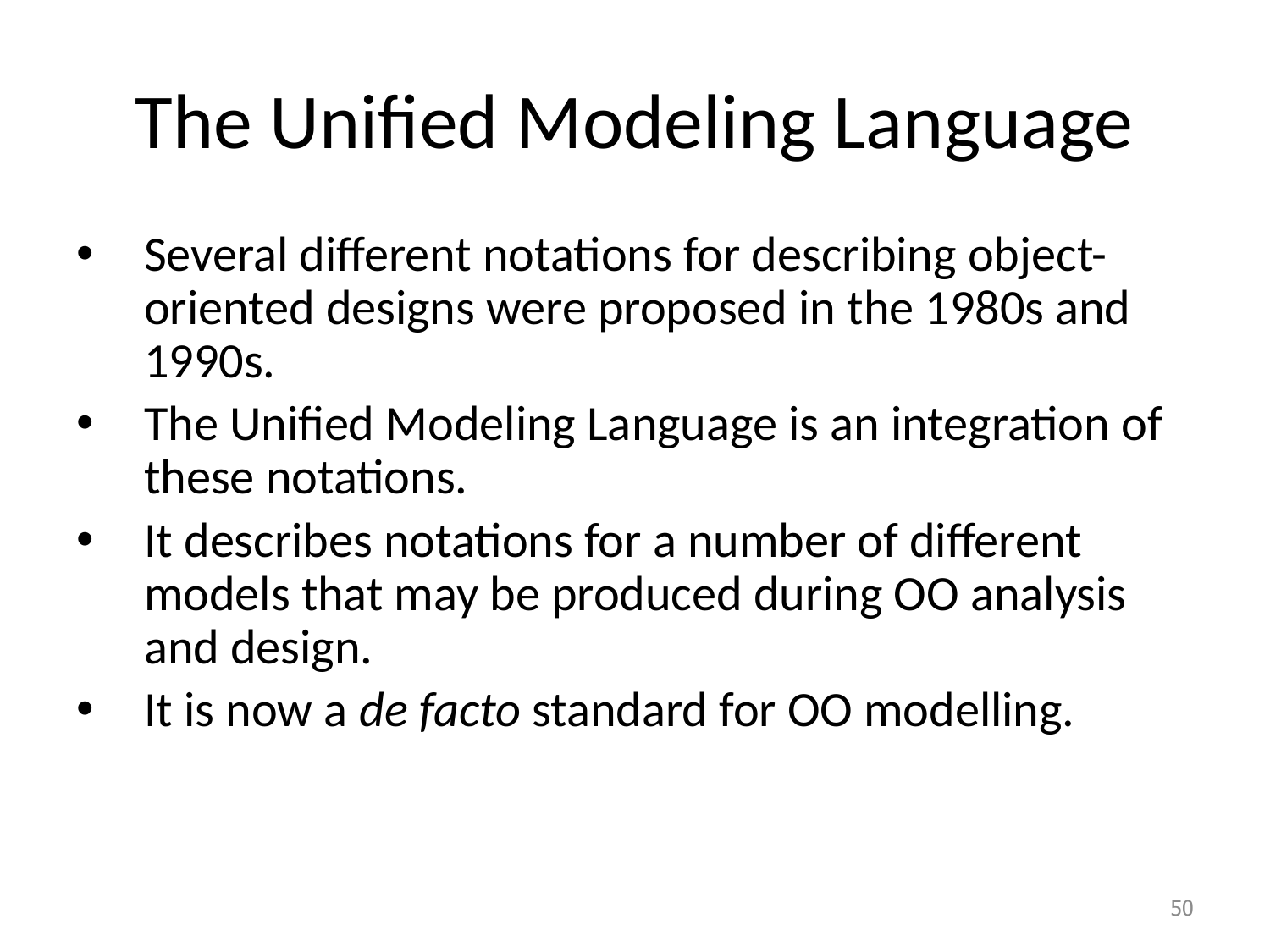

# The Unified Modeling Language
Several different notations for describing object-oriented designs were proposed in the 1980s and 1990s.
The Unified Modeling Language is an integration of these notations.
It describes notations for a number of different models that may be produced during OO analysis and design.
It is now a de facto standard for OO modelling.
50